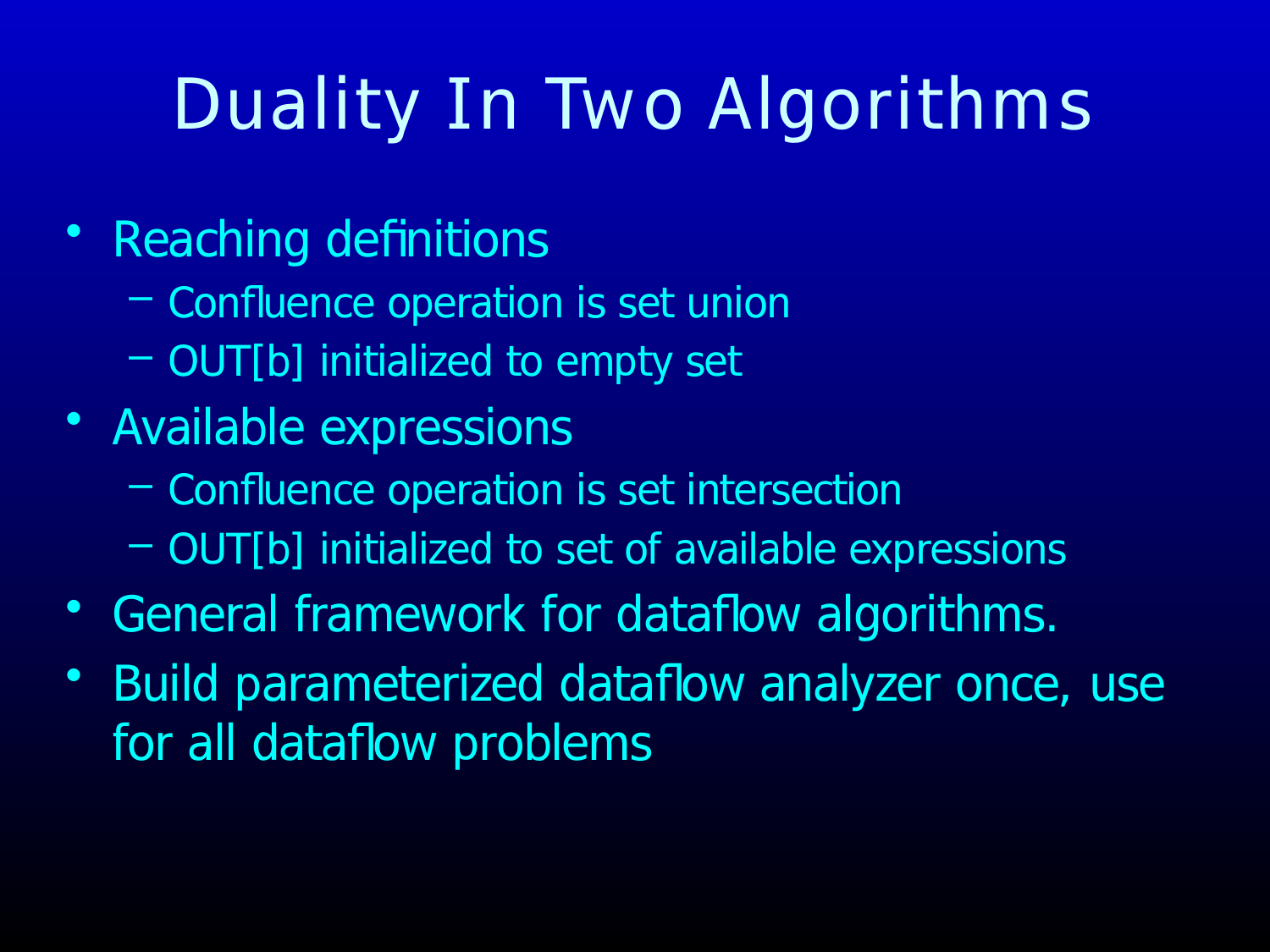

# Duality In Two Algorithms
Reaching definitions
Confluence operation is set union
OUT[b] initialized to empty set
Available expressions
Confluence operation is set intersection
OUT[b] initialized to set of available expressions
General framework for dataflow algorithms.
Build parameterized dataflow analyzer once, use for all dataflow problems